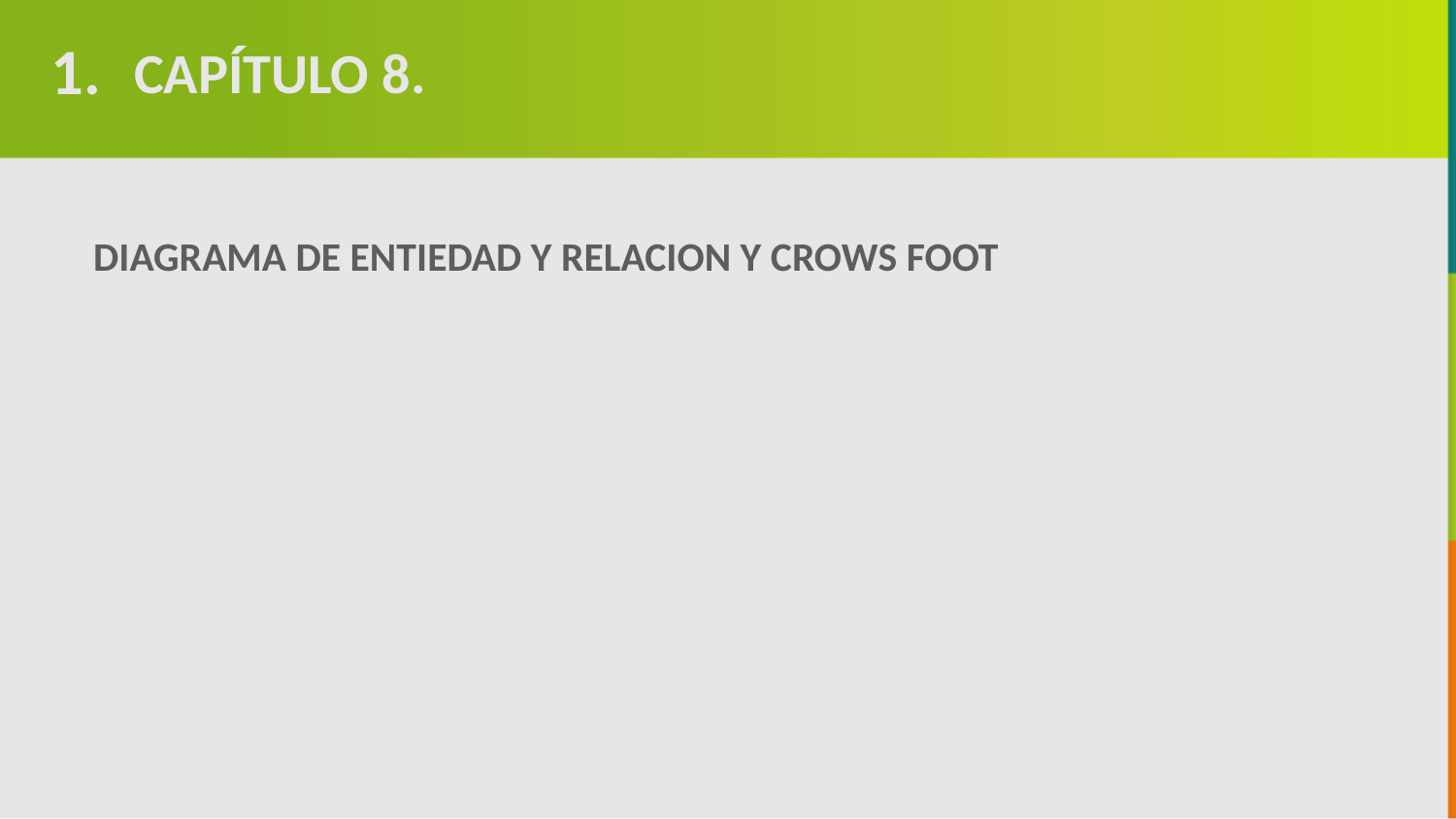

1.
CAPÍTULO 8.
DIAGRAMA DE ENTIEDAD Y RELACION Y CROWS FOOT